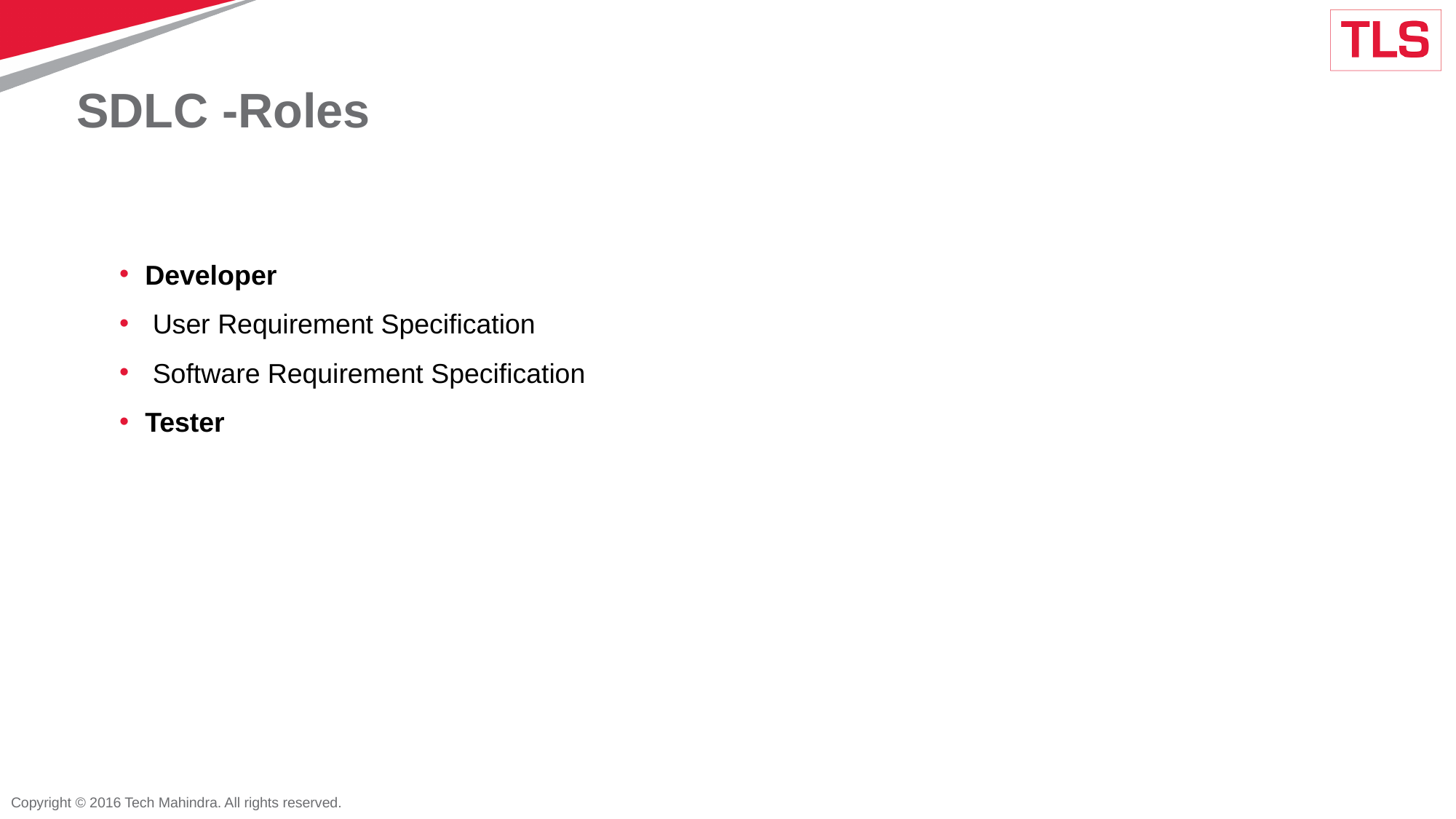

# SDLC -Roles
Developer
 User Requirement Specification
 Software Requirement Specification
Tester

Copyright © 2016 Tech Mahindra. All rights reserved.